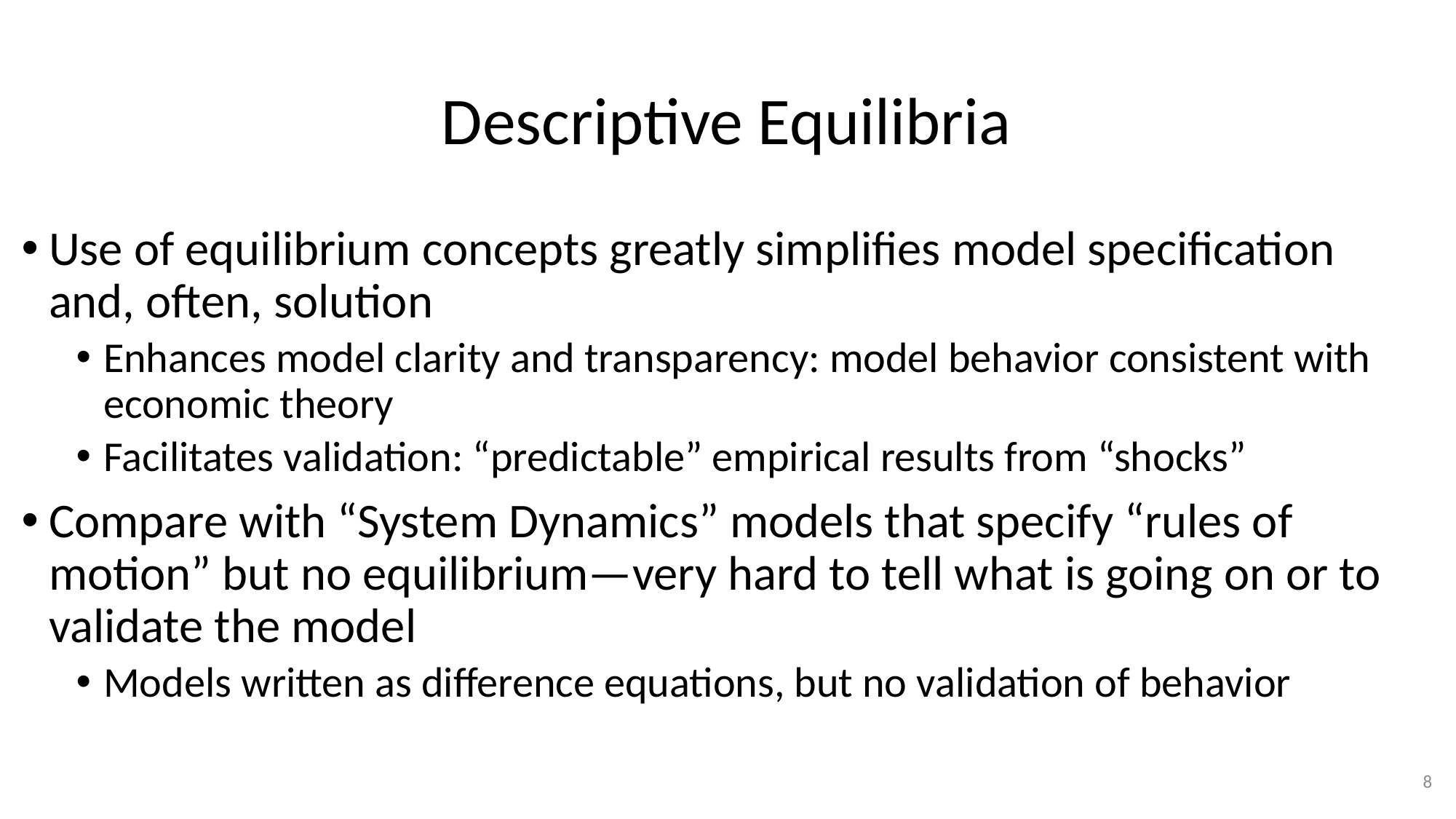

# Descriptive Equilibria
Use of equilibrium concepts greatly simplifies model specification and, often, solution
Enhances model clarity and transparency: model behavior consistent with economic theory
Facilitates validation: “predictable” empirical results from “shocks”
Compare with “System Dynamics” models that specify “rules of motion” but no equilibrium—very hard to tell what is going on or to validate the model
Models written as difference equations, but no validation of behavior

8